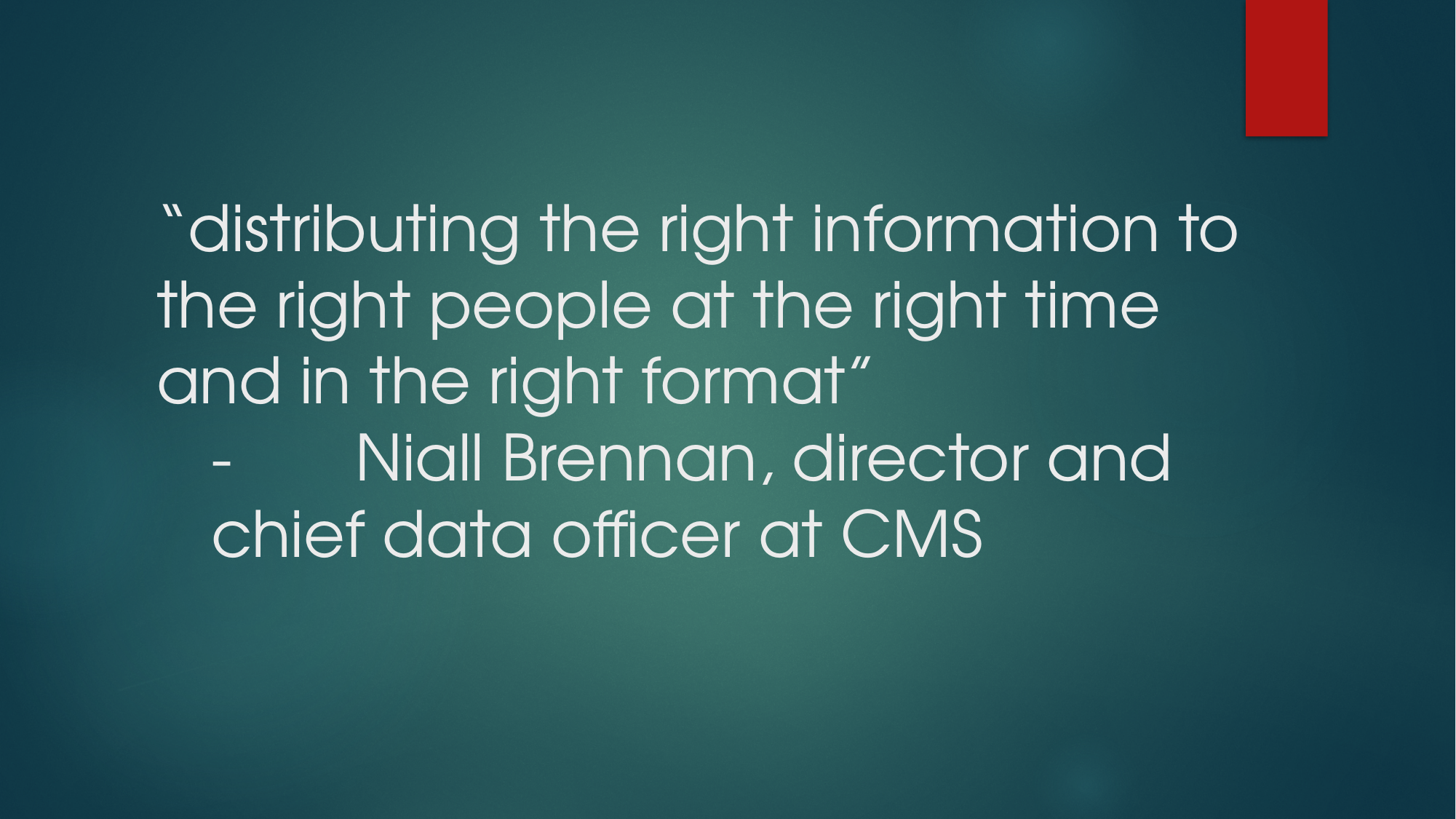

# “distributing the right information to the right people at the right time and in the right format”
-       Niall Brennan, director and chief data officer at CMS